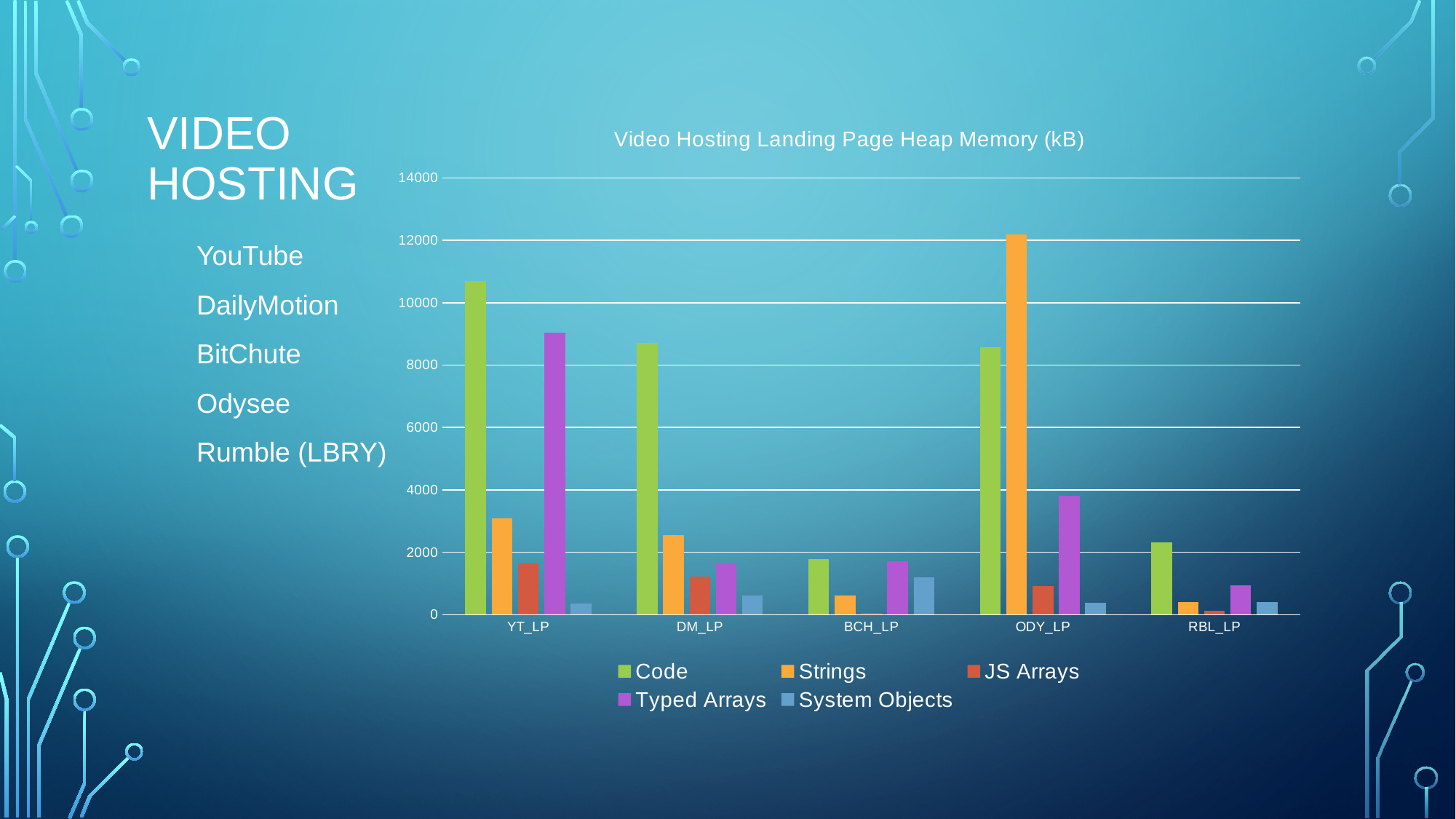

# Video Hosting

### Chart: Video Hosting Landing Page Heap Memory (kB)

| Category |  |  |  |  |  |
|---|---|---|---|---|---|
| YT_LP | 10696.0 | 3083.0 | 1633.0 | 9037.0 | 353.0 |
| DM_LP | 8721.0 | 2542.0 | 1212.0 | 1606.0 | 612.0 |
| BCH_LP | 1778.0 | 615.0 | 56.0 | 1704.0 | 1197.0 |
| ODY_LP | 8584.0 | 12183.0 | 908.0 | 3809.0 | 371.0 |
| RBL_LP | 2320.0 | 414.0 | 124.0 | 945.0 | 406.0 |
YouTube
DailyMotion
BitChute
Odysee
Rumble (LBRY)